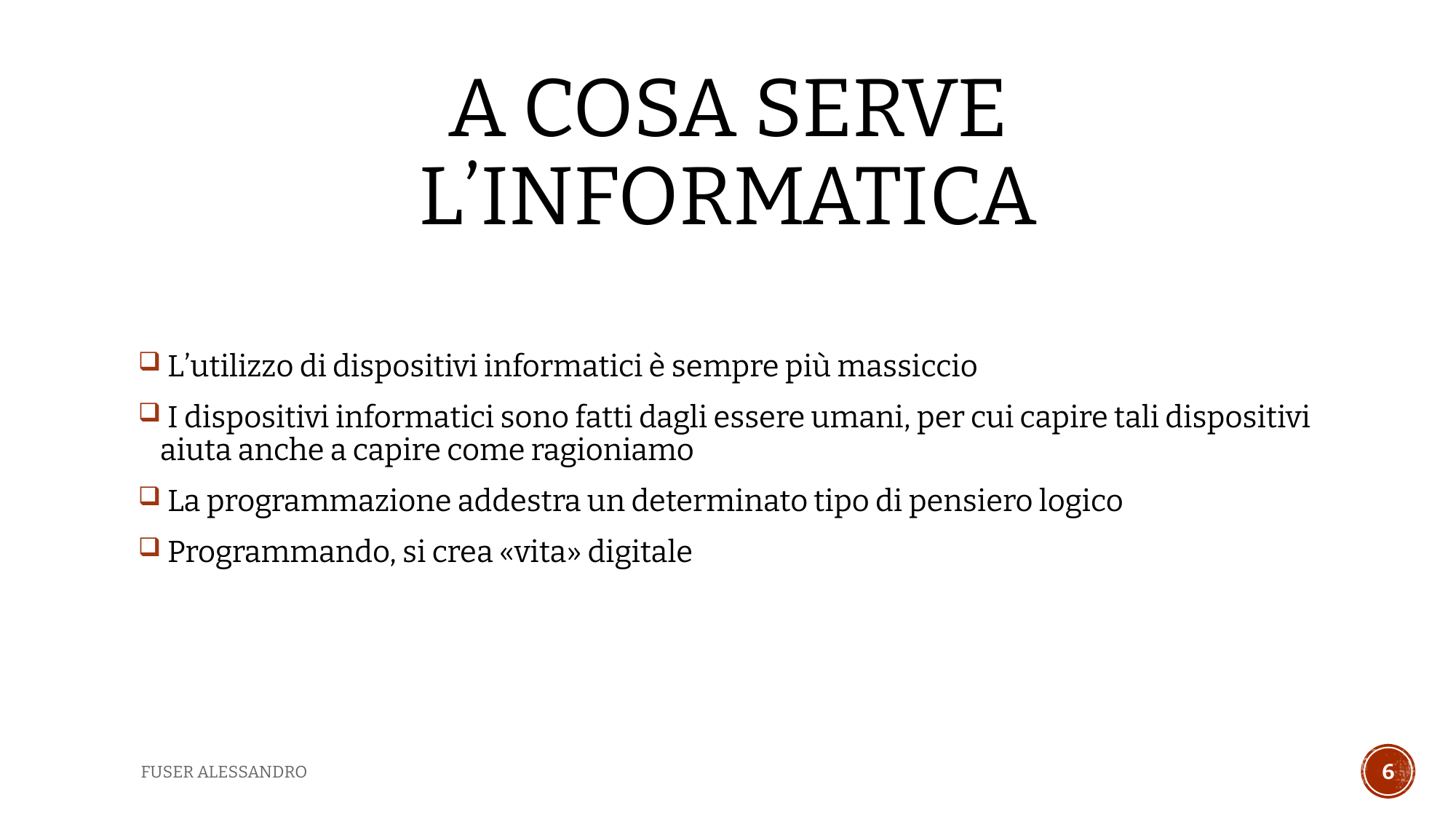

# A COSA SERVE L’INFORMATICA
 L’utilizzo di dispositivi informatici è sempre più massiccio
 I dispositivi informatici sono fatti dagli essere umani, per cui capire tali dispositivi aiuta anche a capire come ragioniamo
 La programmazione addestra un determinato tipo di pensiero logico
 Programmando, si crea «vita» digitale
FUSER ALESSANDRO
6